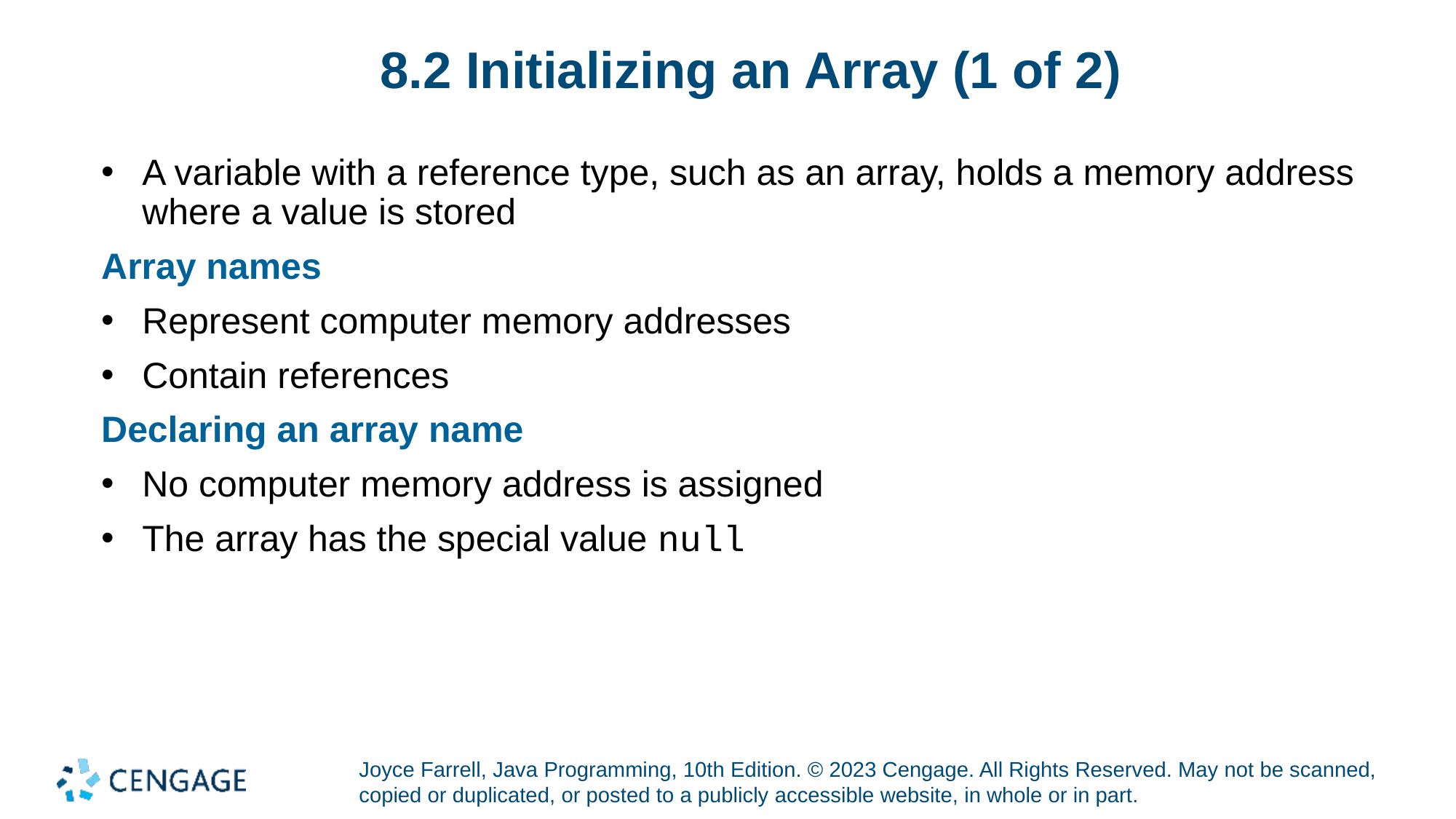

# 8.2 Initializing an Array (1 of 2)
A variable with a reference type, such as an array, holds a memory address where a value is stored
Array names
Represent computer memory addresses
Contain references
Declaring an array name
No computer memory address is assigned
The array has the special value null